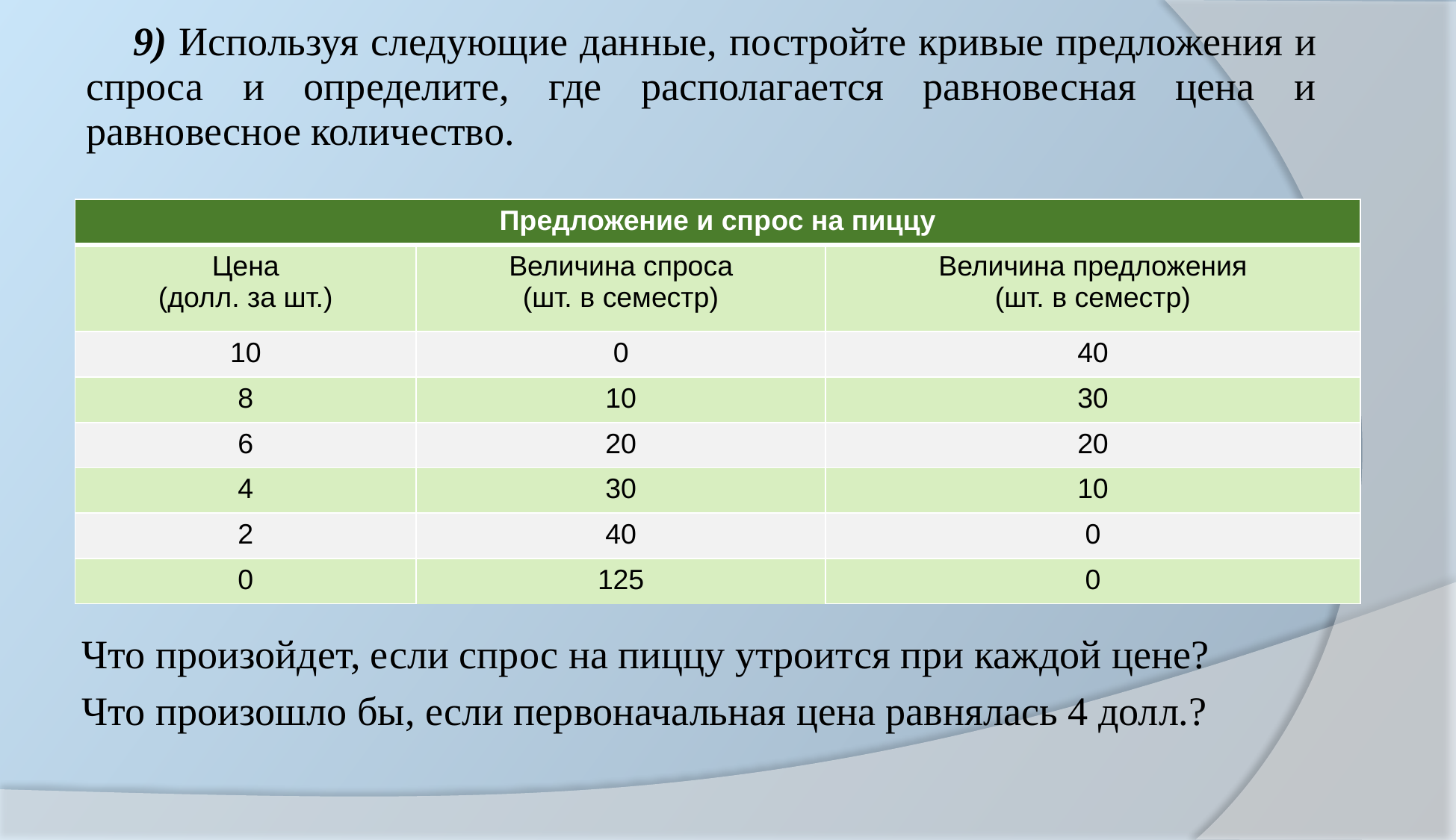

9) Используя следующие данные, постройте кривые предложения и спроса и определите, где располагается равновесная цена и равновесное количество.

| Предложение и спрос на пиццу |  |  |
| --- | --- | --- |
| Цена (долл. за шт.) | Величина спроса (шт. в семестр) | Величина предложения (шт. в семестр) |
| 10 | 0 | 40 |
| 8 | 10 | 30 |
| 6 | 20 | 20 |
| 4 | 30 | 10 |
| 2 | 40 | 0 |
| 0 | 125 | 0 |
Что произойдет, если спрос на пиццу утроится при каждой цене?
Что произошло бы, если первоначальная цена равнялась 4 долл.?